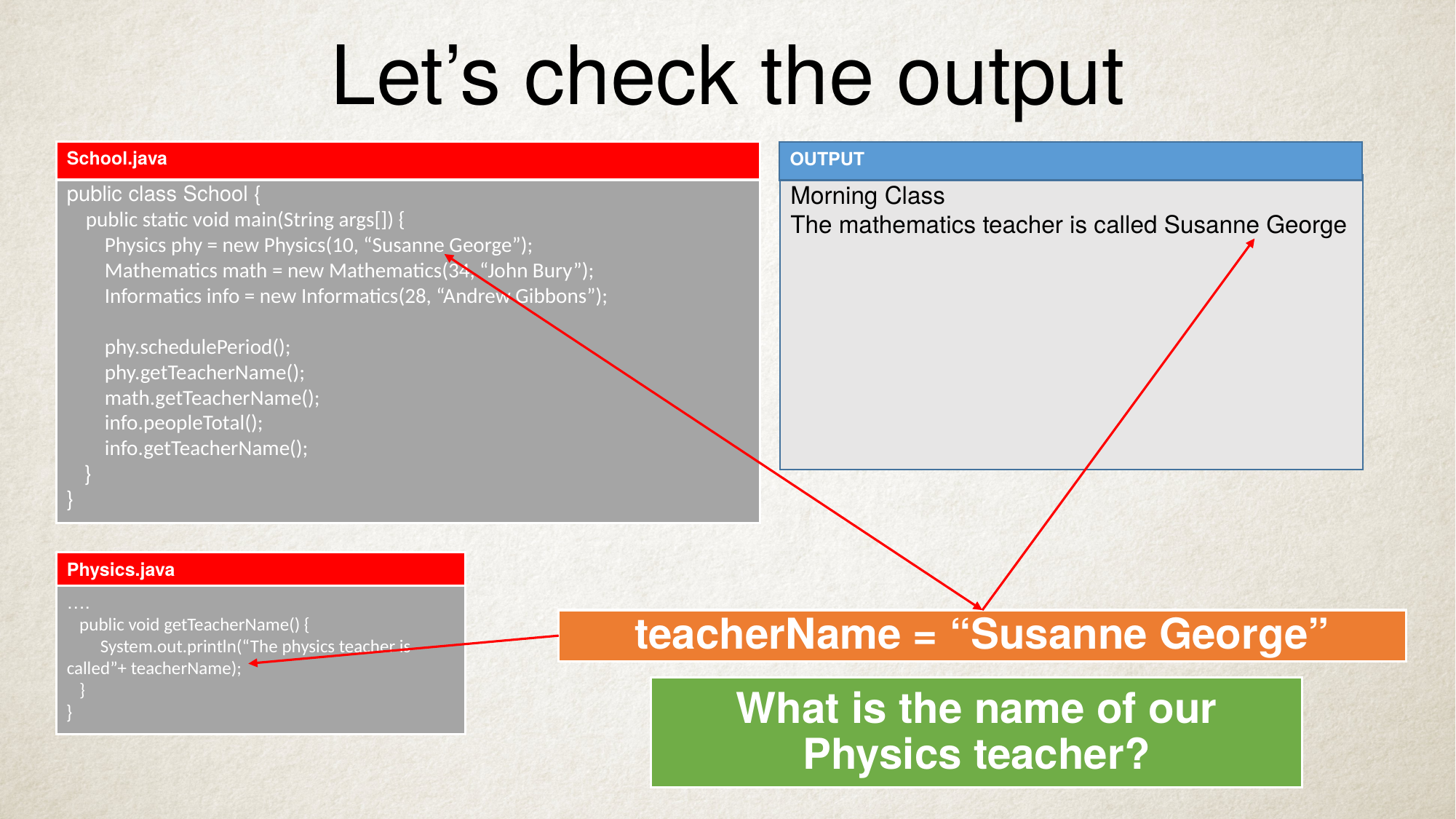

# Let’s check the output
School.java
OUTPUT
public class School {
    public static void main(String args[]) {
        Physics phy = new Physics(10, “Susanne George”);
        Mathematics math = new Mathematics(34, “John Bury”);
        Informatics info = new Informatics(28, “Andrew Gibbons”);

        phy.schedulePeriod();
        phy.getTeacherName();
        math.getTeacherName();
        info.peopleTotal();
        info.getTeacherName();
   }
}
Morning Class
The mathematics teacher is called Susanne George
Physics.java
….
   public void getTeacherName() {
        System.out.println(“The physics teacher is called”+ teacherName);
   }
}
teacherName = “Susanne George”
What is the name of our Physics teacher?